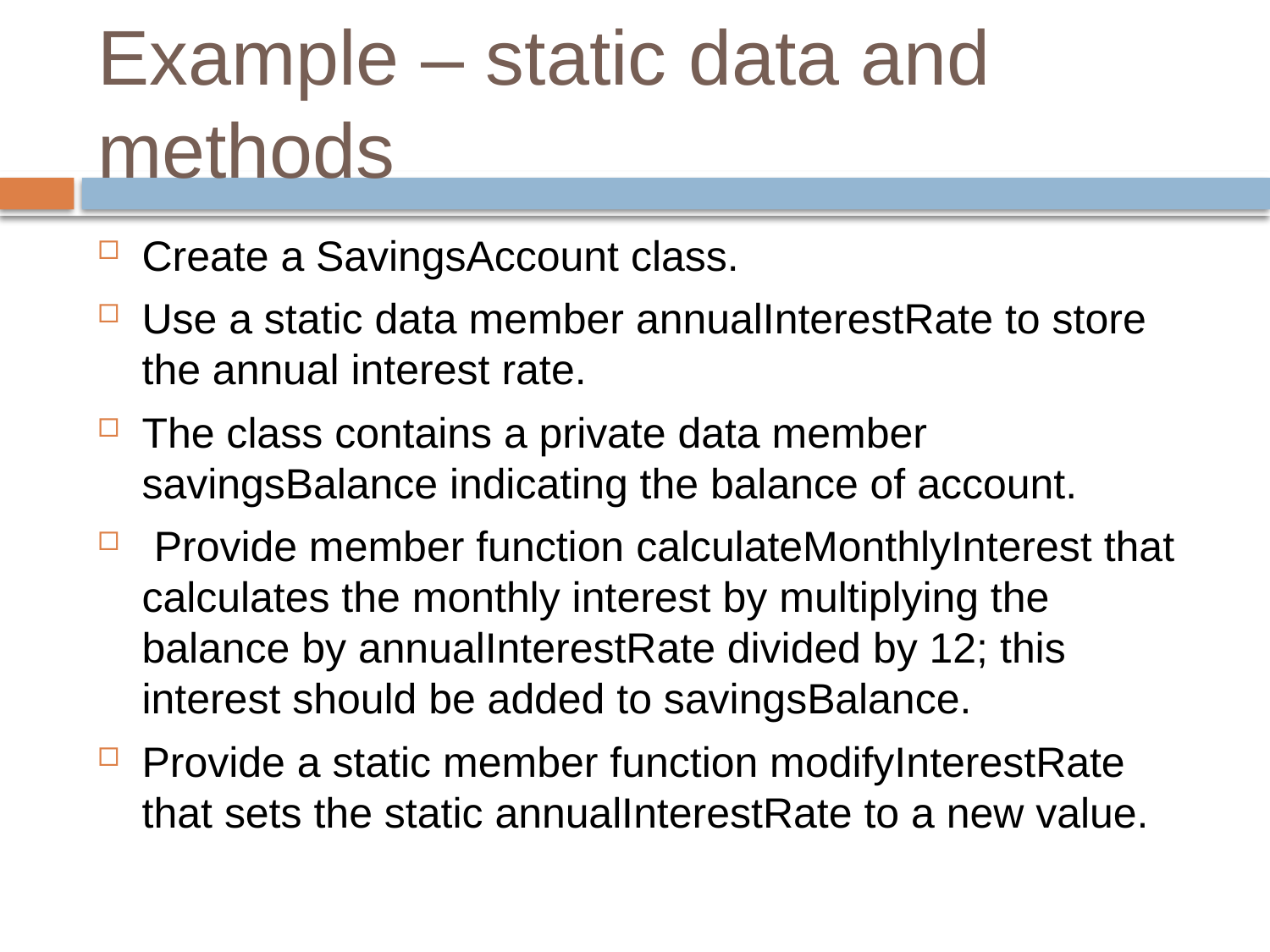

# Example – static data and methods
Create a SavingsAccount class.
Use a static data member annualInterestRate to store the annual interest rate.
The class contains a private data member savingsBalance indicating the balance of account.
 Provide member function calculateMonthlyInterest that calculates the monthly interest by multiplying the balance by annualInterestRate divided by 12; this interest should be added to savingsBalance.
Provide a static member function modifyInterestRate that sets the static annualInterestRate to a new value.